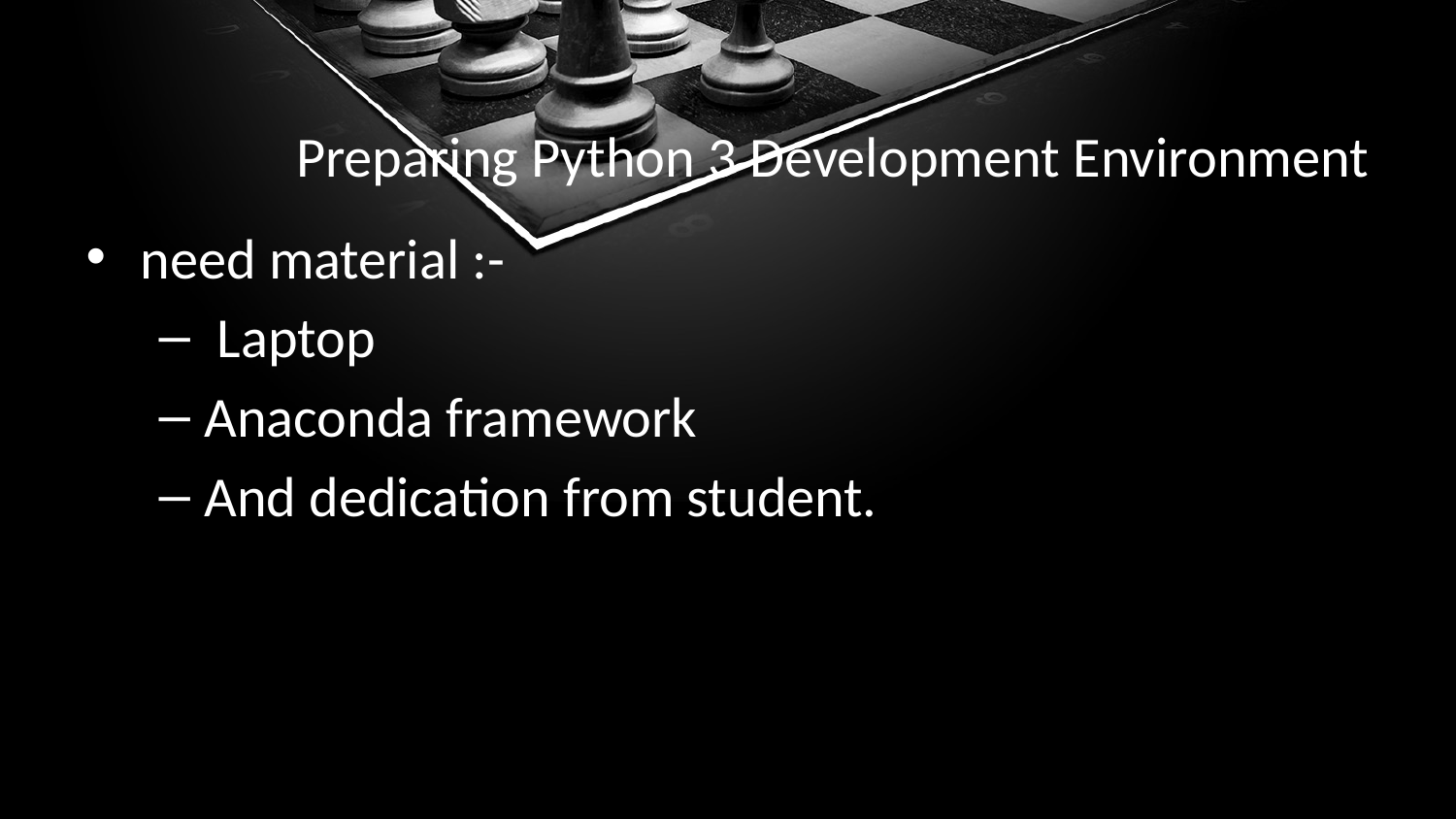

# Preparing Python 3 Development Environment
need material :-
 Laptop
Anaconda framework
And dedication from student.